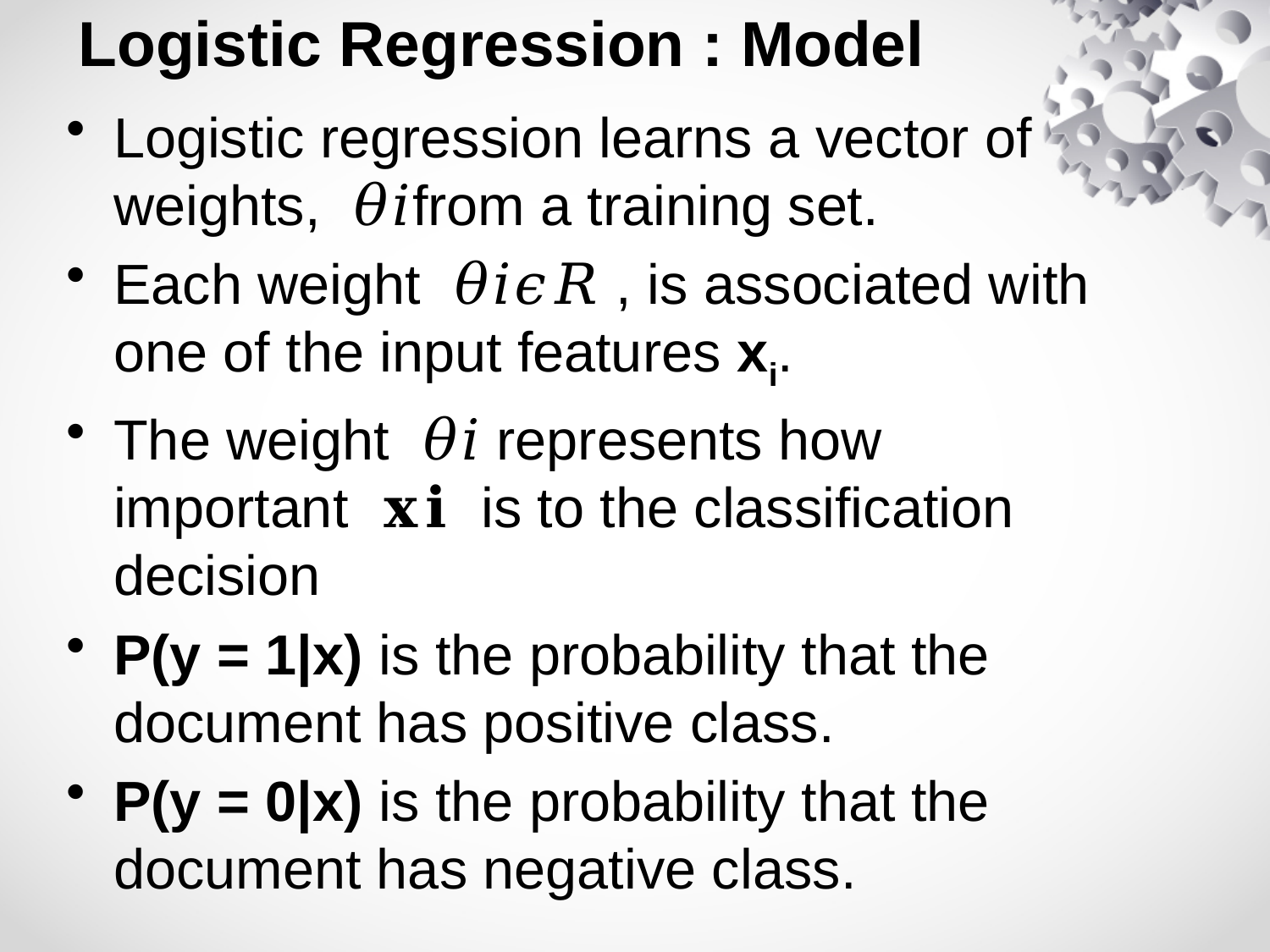

# Logistic Regression : Model
Logistic regression learns a vector of  weights,  𝜃𝑖from a training set.
Each weight  𝜃𝑖𝜖𝑅 , is associated with one of the input features xi.
The weight  𝜃𝑖 represents how important  𝐱𝐢  is to the classification decision
P(y = 1|x) is the probability that the document has positive class.
P(y = 0|x) is the probability that the document has negative class.